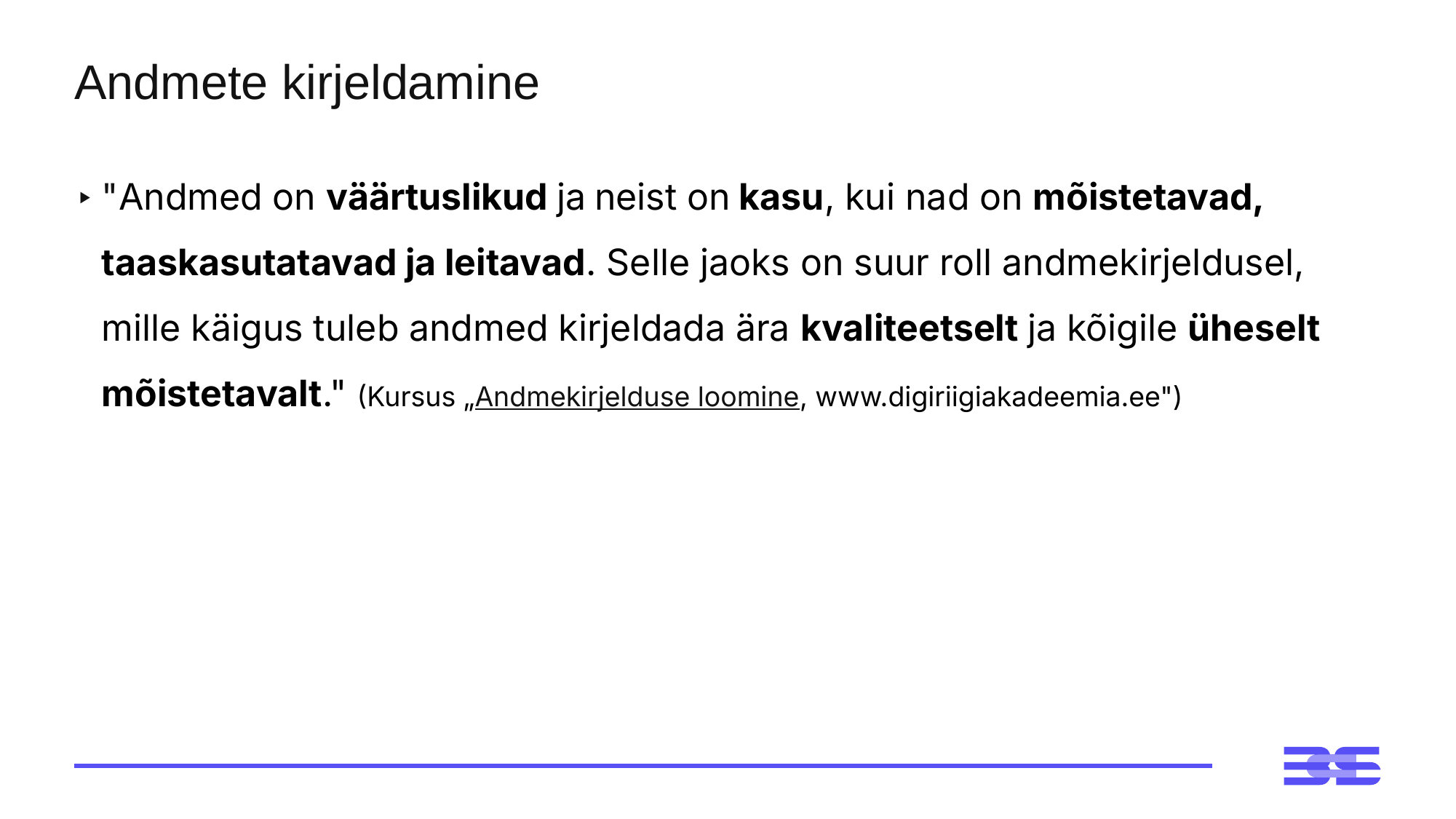

# Andmete kirjeldamine
"Andmed on väärtuslikud ja neist on kasu, kui nad on mõistetavad, taaskasutatavad ja leitavad. Selle jaoks on suur roll andmekirjeldusel, mille käigus tuleb andmed kirjeldada ära kvaliteetselt ja kõigile üheselt mõistetavalt." (Kursus „Andmekirjelduse loomine, www.digiriigiakadeemia.ee")